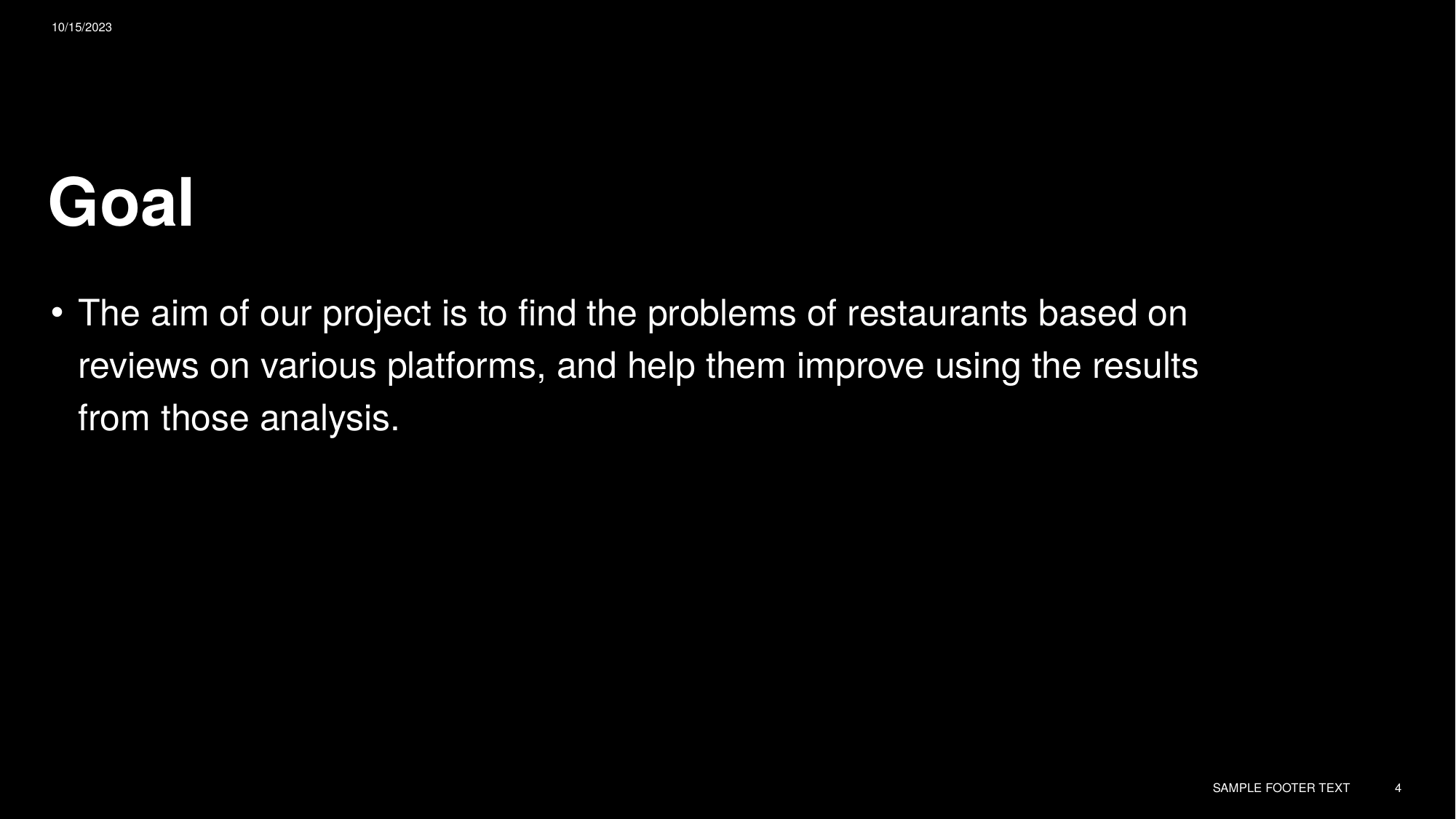

10/15/2023
# Goal
The aim of our project is to find the problems of restaurants based on reviews on various platforms, and help them improve using the results from those analysis.
Sample Footer Text
4